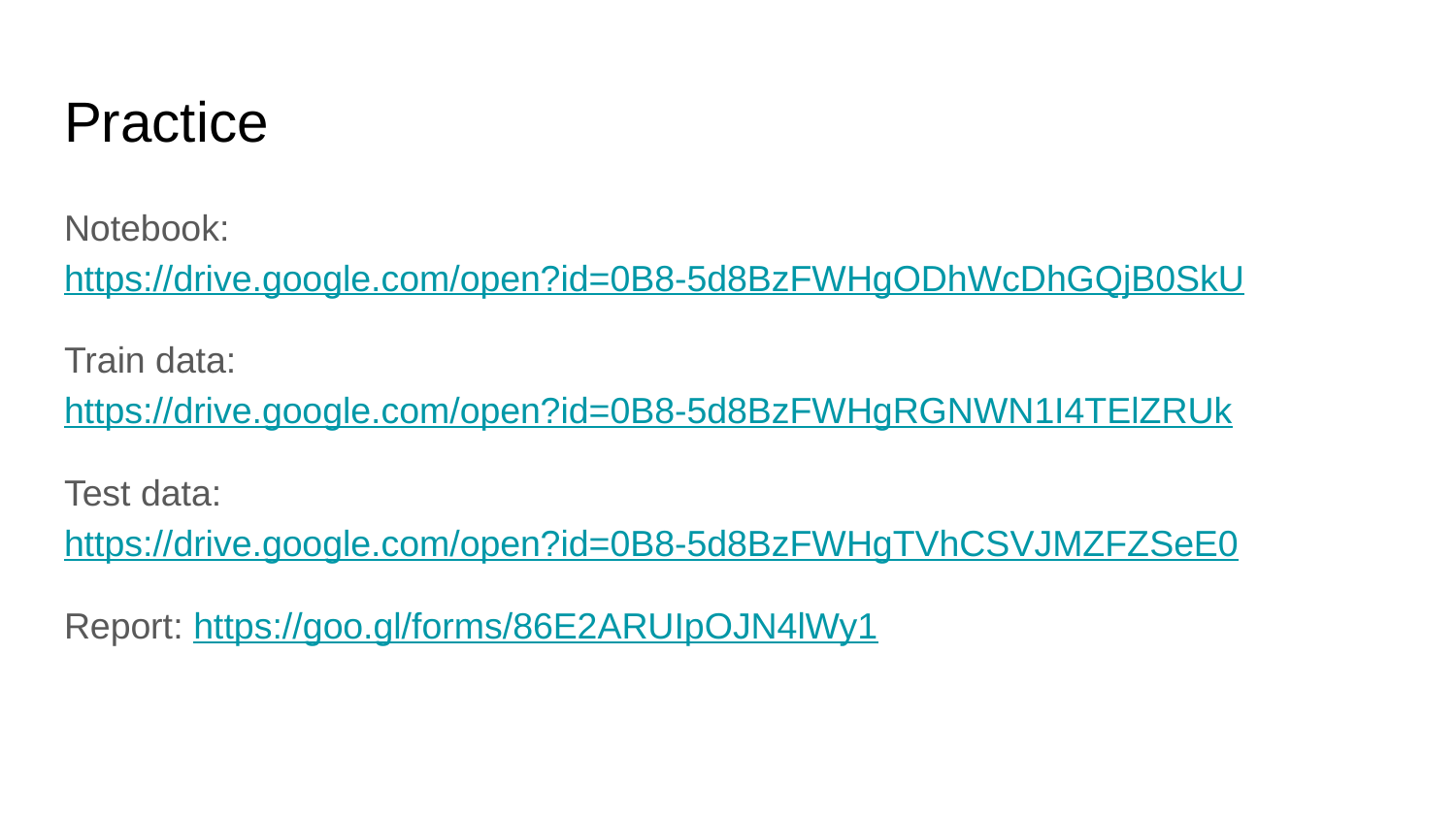

# Practice
Notebook: https://drive.google.com/open?id=0B8-5d8BzFWHgODhWcDhGQjB0SkU
Train data: https://drive.google.com/open?id=0B8-5d8BzFWHgRGNWN1I4TElZRUk
Test data: https://drive.google.com/open?id=0B8-5d8BzFWHgTVhCSVJMZFZSeE0
Report: https://goo.gl/forms/86E2ARUIpOJN4lWy1